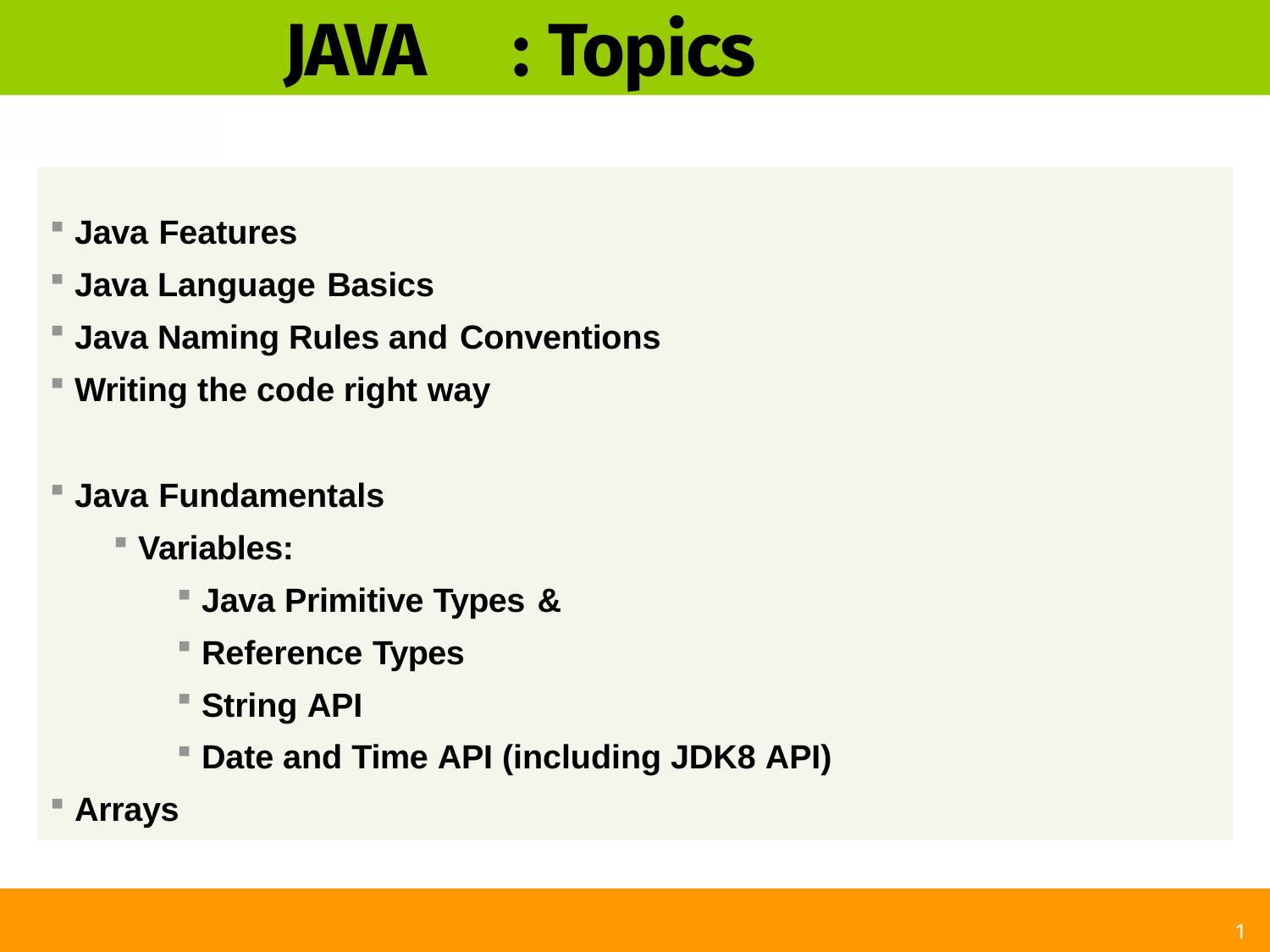

# JAVA	 : Topics

Java Features
Java Language Basics
Java Naming Rules and Conventions
Writing the code right way

Java Fundamentals
Variables:
Java Primitive Types &
Reference Types
String API
Date and Time API (including JDK8 API)
Arrays
1